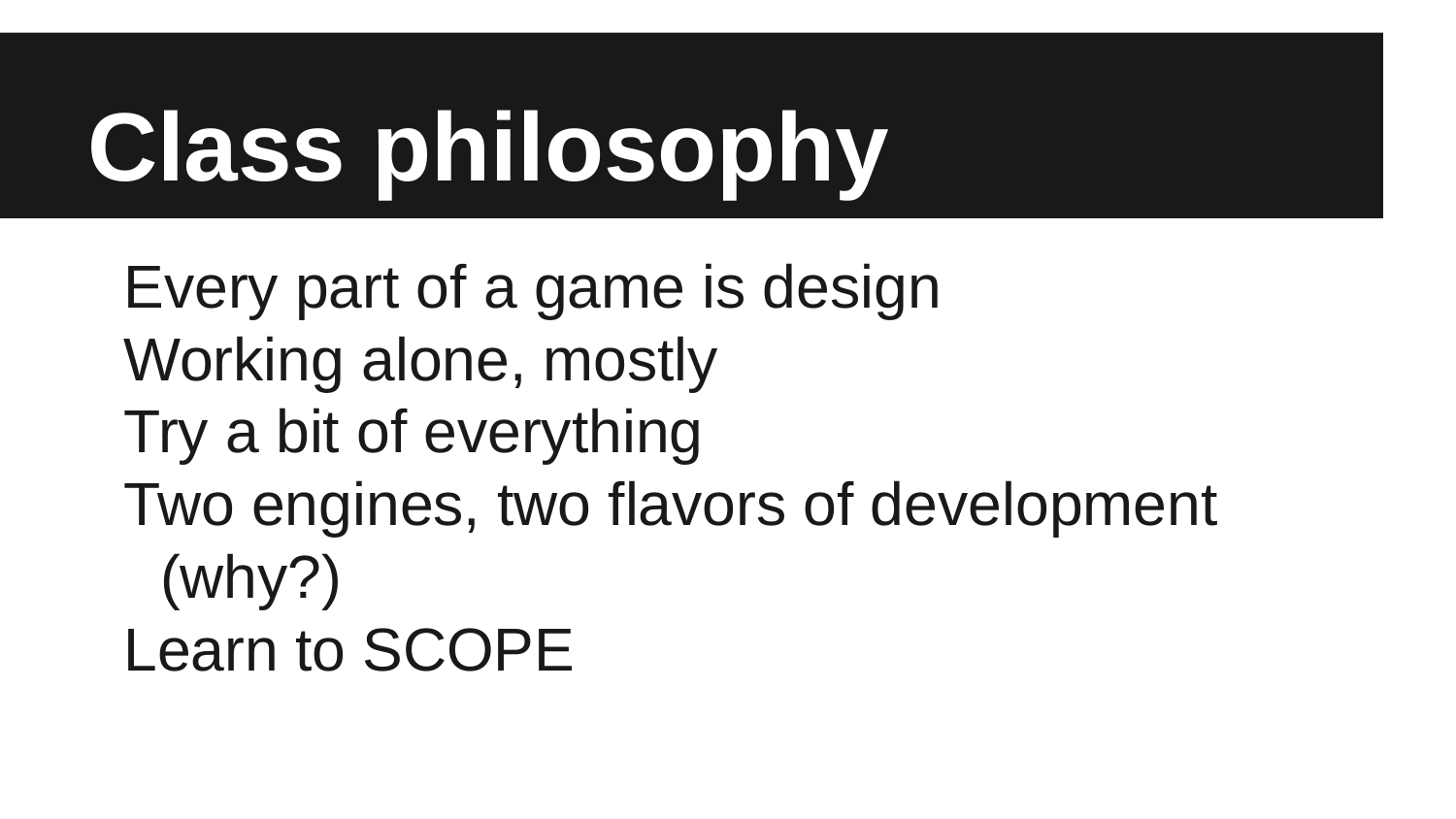

# Class philosophy
Every part of a game is design
Working alone, mostly
Try a bit of everything
Two engines, two flavors of development (why?)
Learn to SCOPE